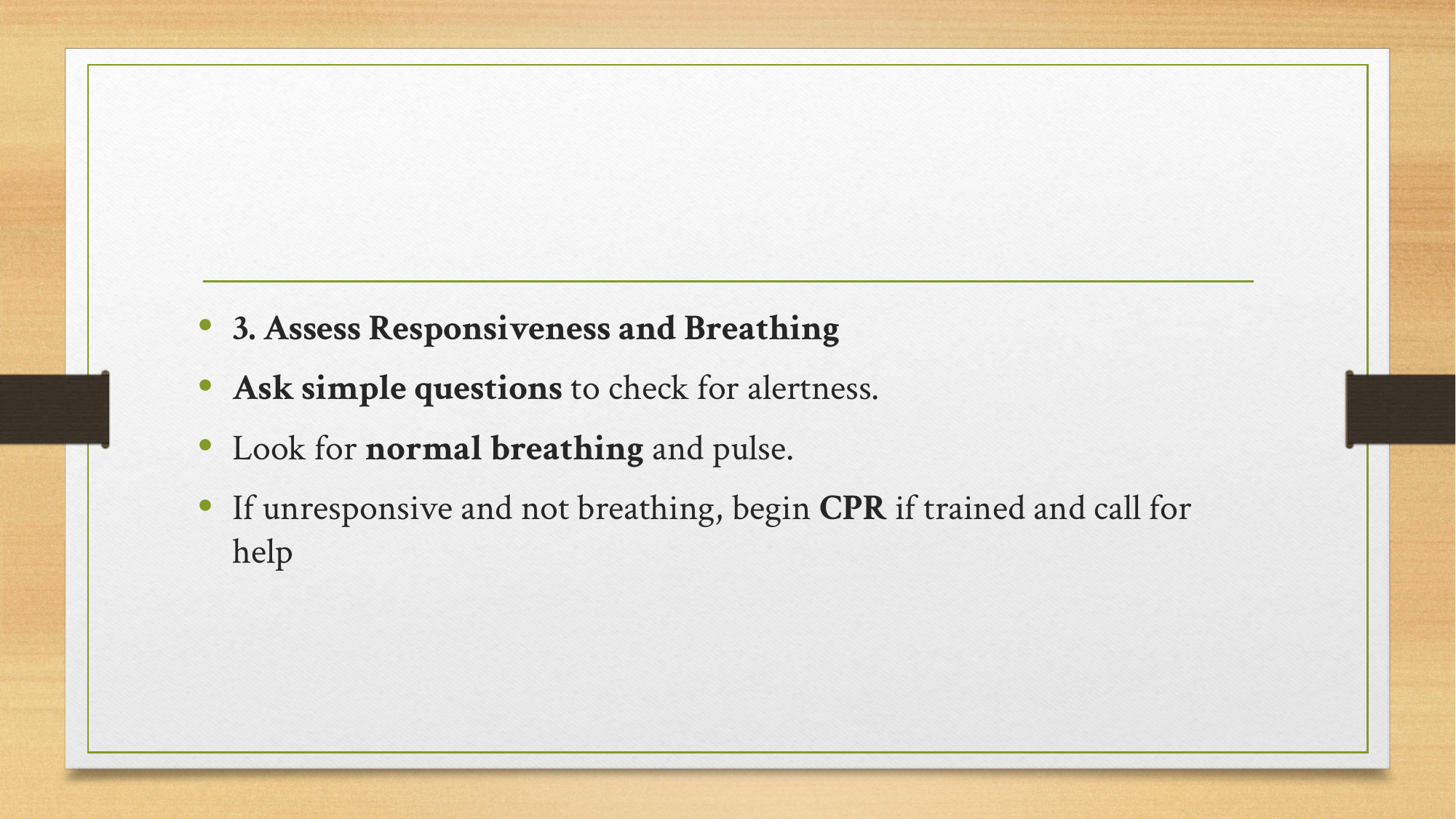

#
3. Assess Responsiveness and Breathing
Ask simple questions to check for alertness.
Look for normal breathing and pulse.
If unresponsive and not breathing, begin CPR if trained and call for help